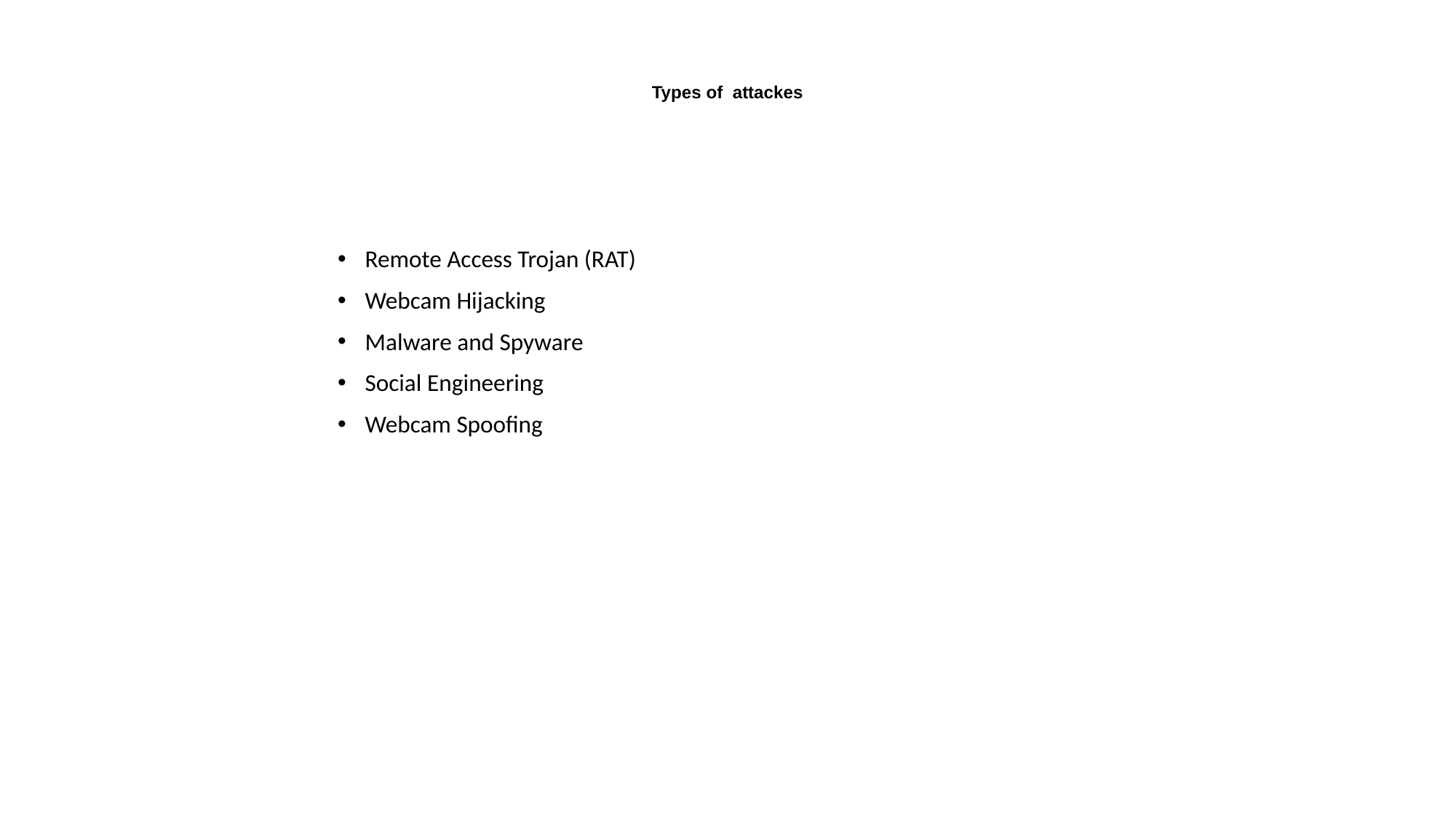

# Types of  attackes
Remote Access Trojan (RAT)
Webcam Hijacking
Malware and Spyware
Social Engineering
Webcam Spoofing